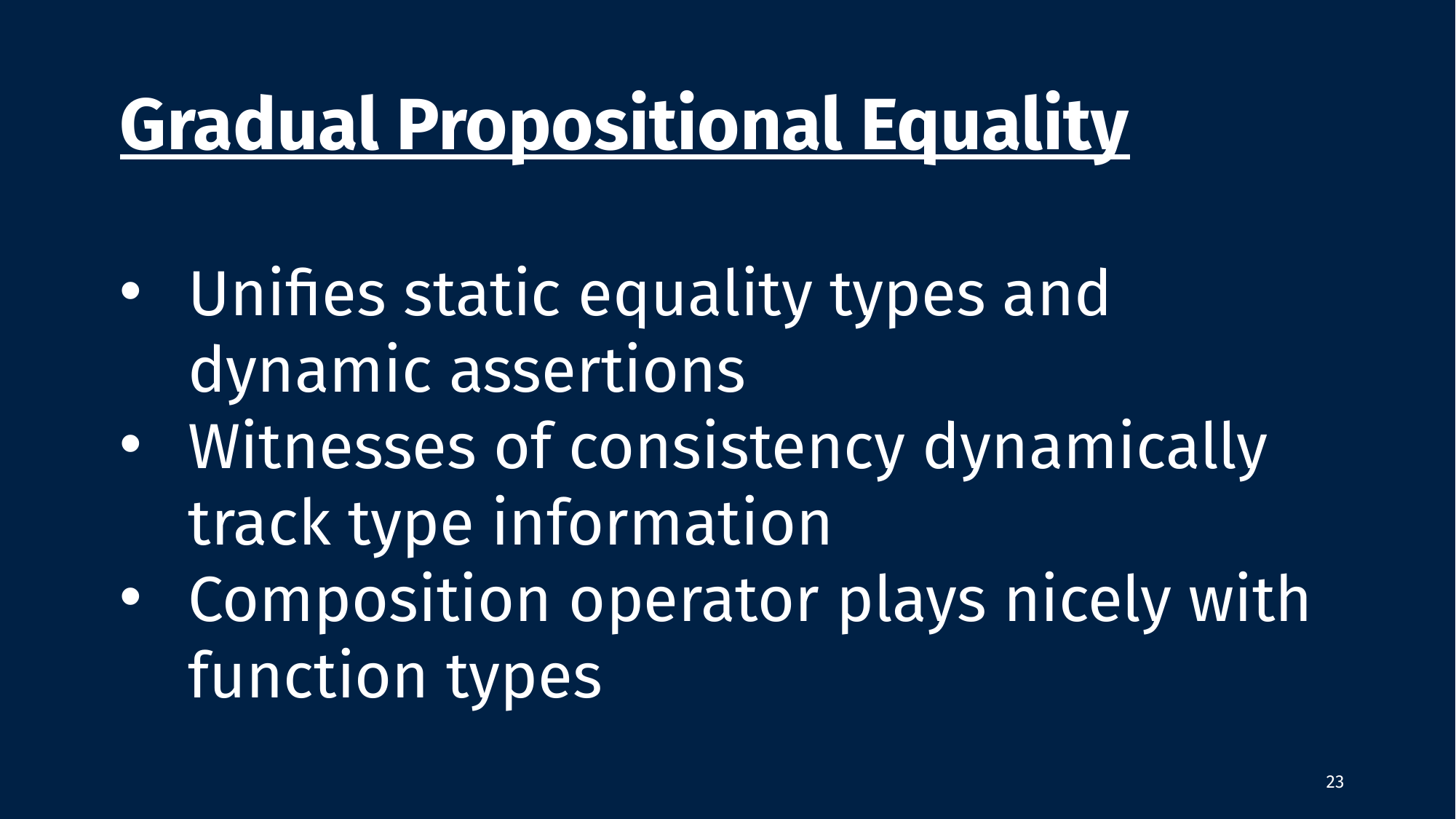

Gradual Propositional Equality

Unifies static equality types and dynamic assertions
Witnesses of consistency dynamically track type information
Composition operator plays nicely with function types
23